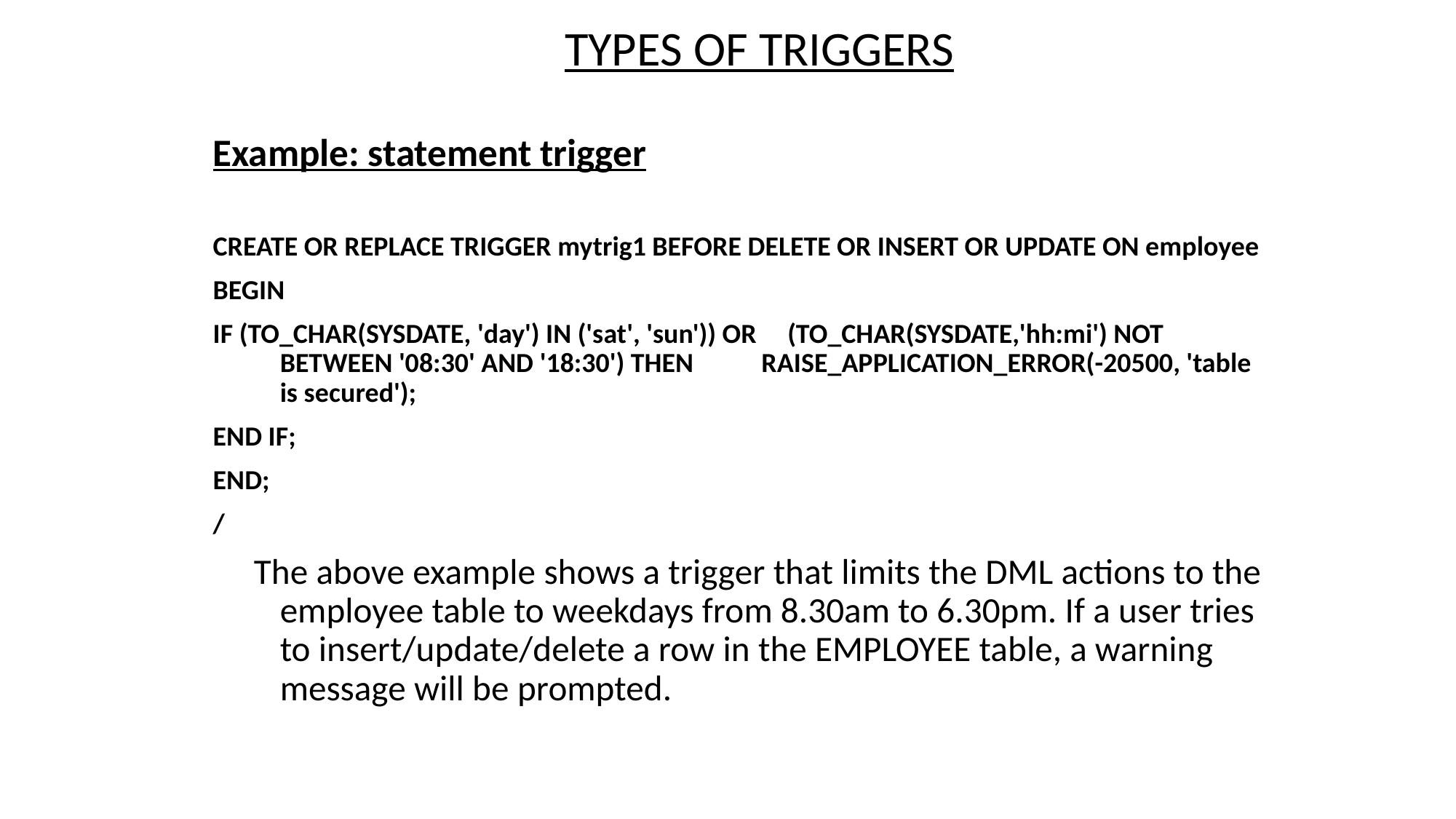

# TYPES OF TRIGGERS
Example: statement trigger

CREATE OR REPLACE TRIGGER mytrig1 BEFORE DELETE OR INSERT OR UPDATE ON employee
BEGIN
IF (TO_CHAR(SYSDATE, 'day') IN ('sat', 'sun')) OR     (TO_CHAR(SYSDATE,'hh:mi') NOT BETWEEN '08:30' AND '18:30') THEN           RAISE_APPLICATION_ERROR(-20500, 'table is secured');
END IF;
END;
/
     The above example shows a trigger that limits the DML actions to the employee table to weekdays from 8.30am to 6.30pm. If a user tries to insert/update/delete a row in the EMPLOYEE table, a warning message will be prompted.